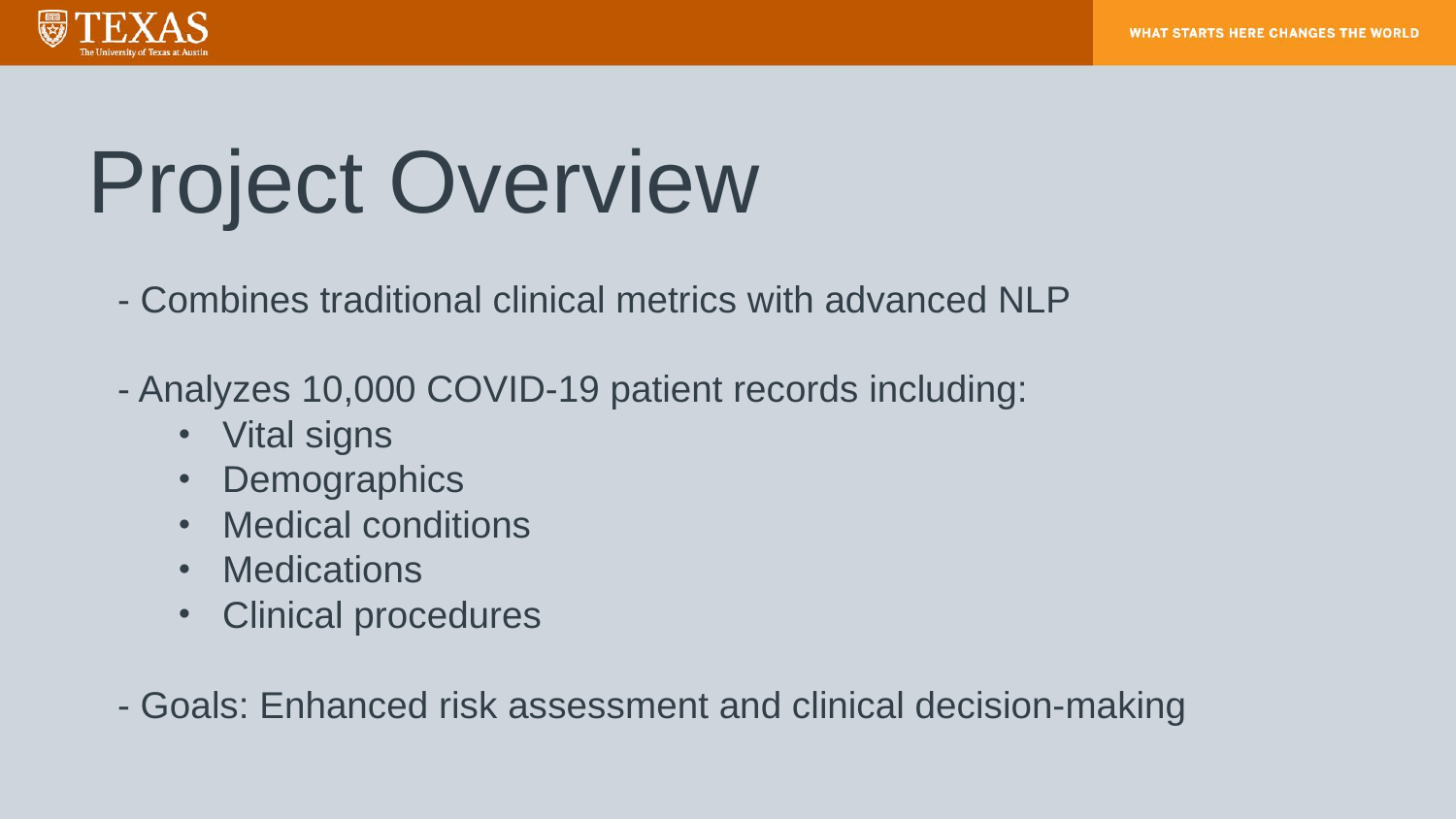

# Project Overview
- Combines traditional clinical metrics with advanced NLP

- Analyzes 10,000 COVID-19 patient records including:
Vital signs
Demographics
Medical conditions
Medications
Clinical procedures

- Goals: Enhanced risk assessment and clinical decision-making